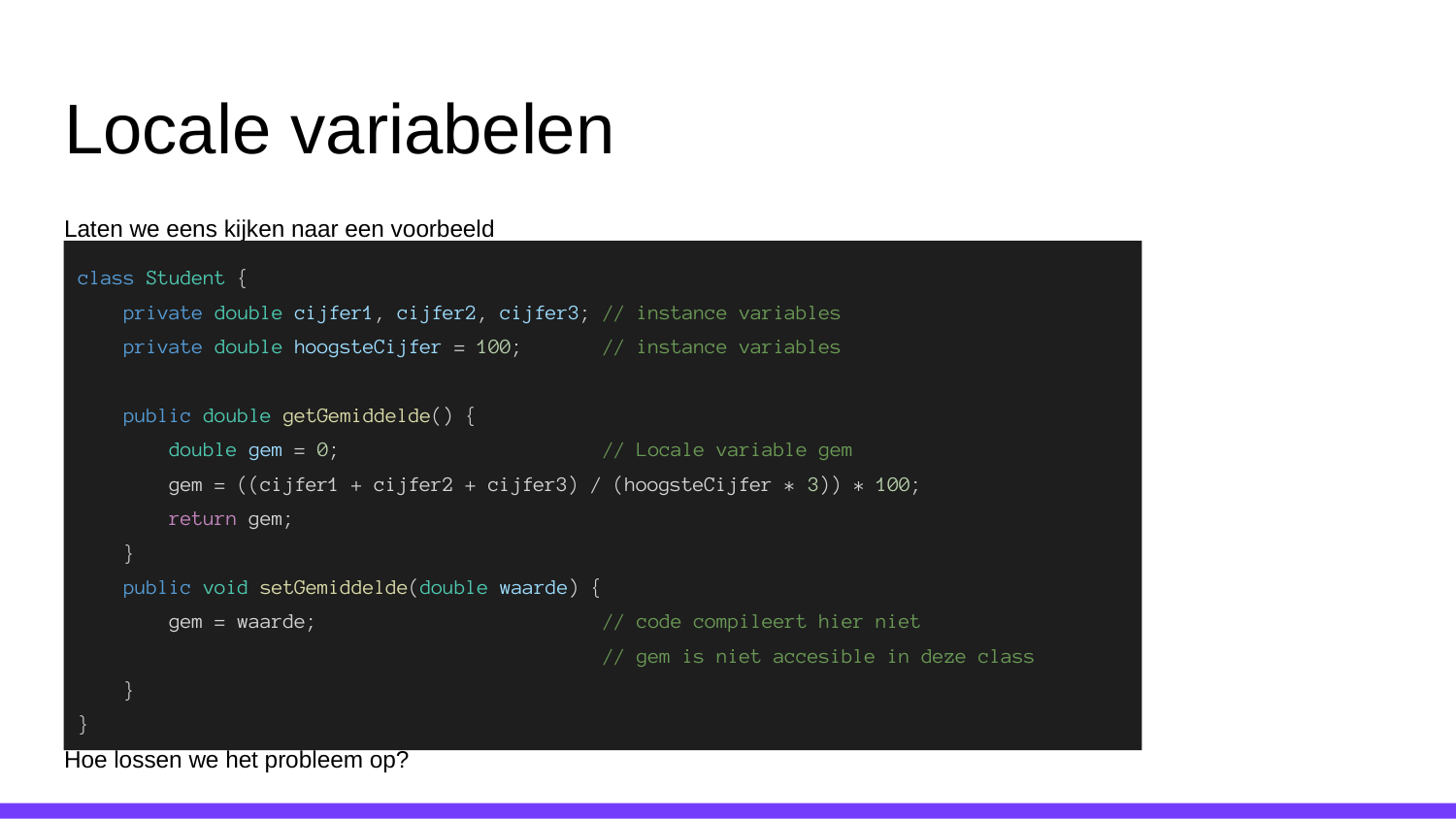

# Locale variabelen
Laten we eens kijken naar een voorbeeld

Hoe lossen we het probleem op?
class Student {
    private double cijfer1, cijfer2, cijfer3; // instance variables
    private double hoogsteCijfer = 100;       // instance variables

    public double getGemiddelde() {
        double gem = 0;                       // Locale variable gem
        gem = ((cijfer1 + cijfer2 + cijfer3) / (hoogsteCijfer * 3)) * 100;
        return gem;
    }
    public void setGemiddelde(double waarde) {
        gem = waarde;                         // code compileert hier niet
                                              // gem is niet accesible in deze class
    }
}